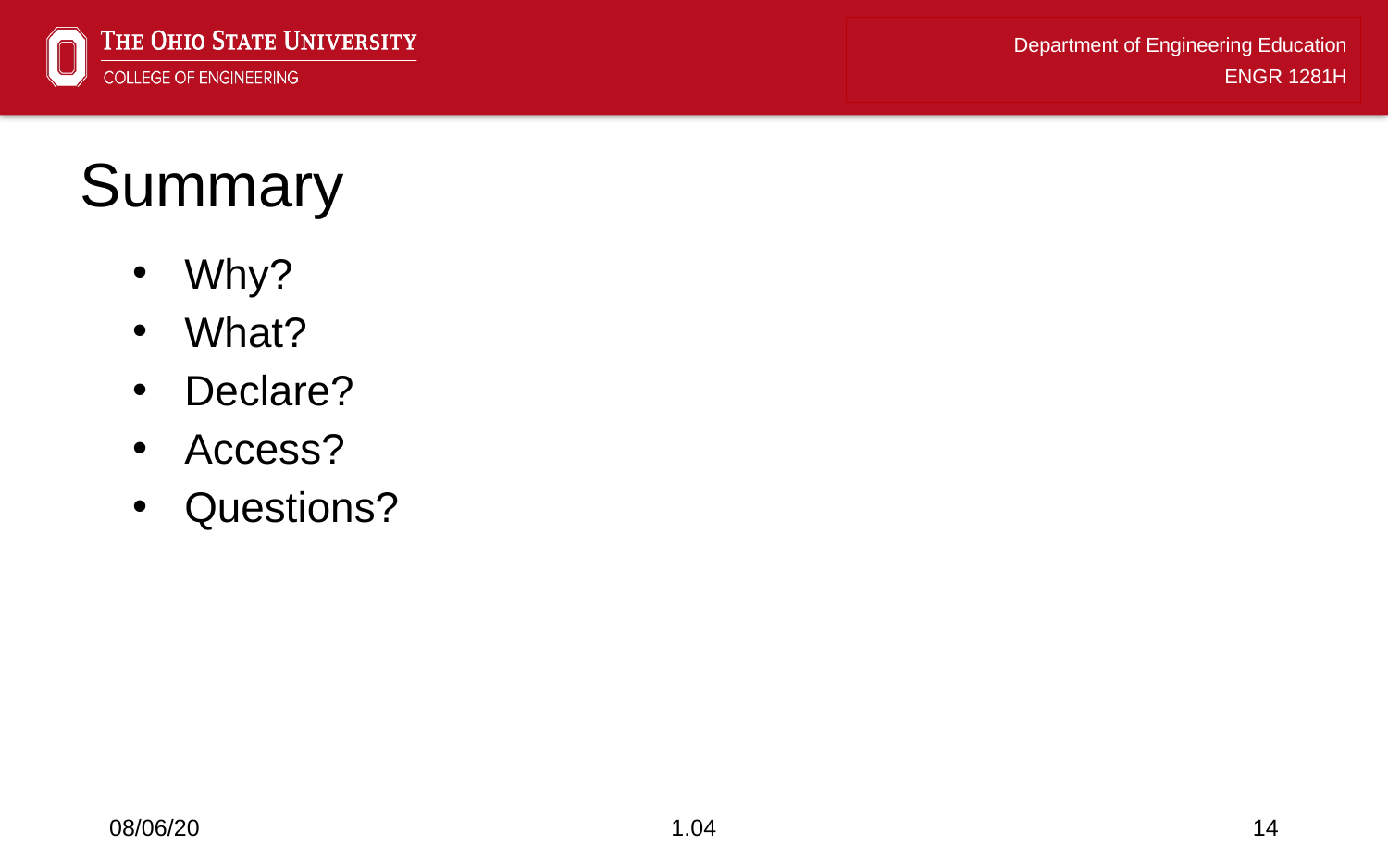

# Summary
Why?
What?
Declare?
Access?
Questions?
08/06/20
1.04
14